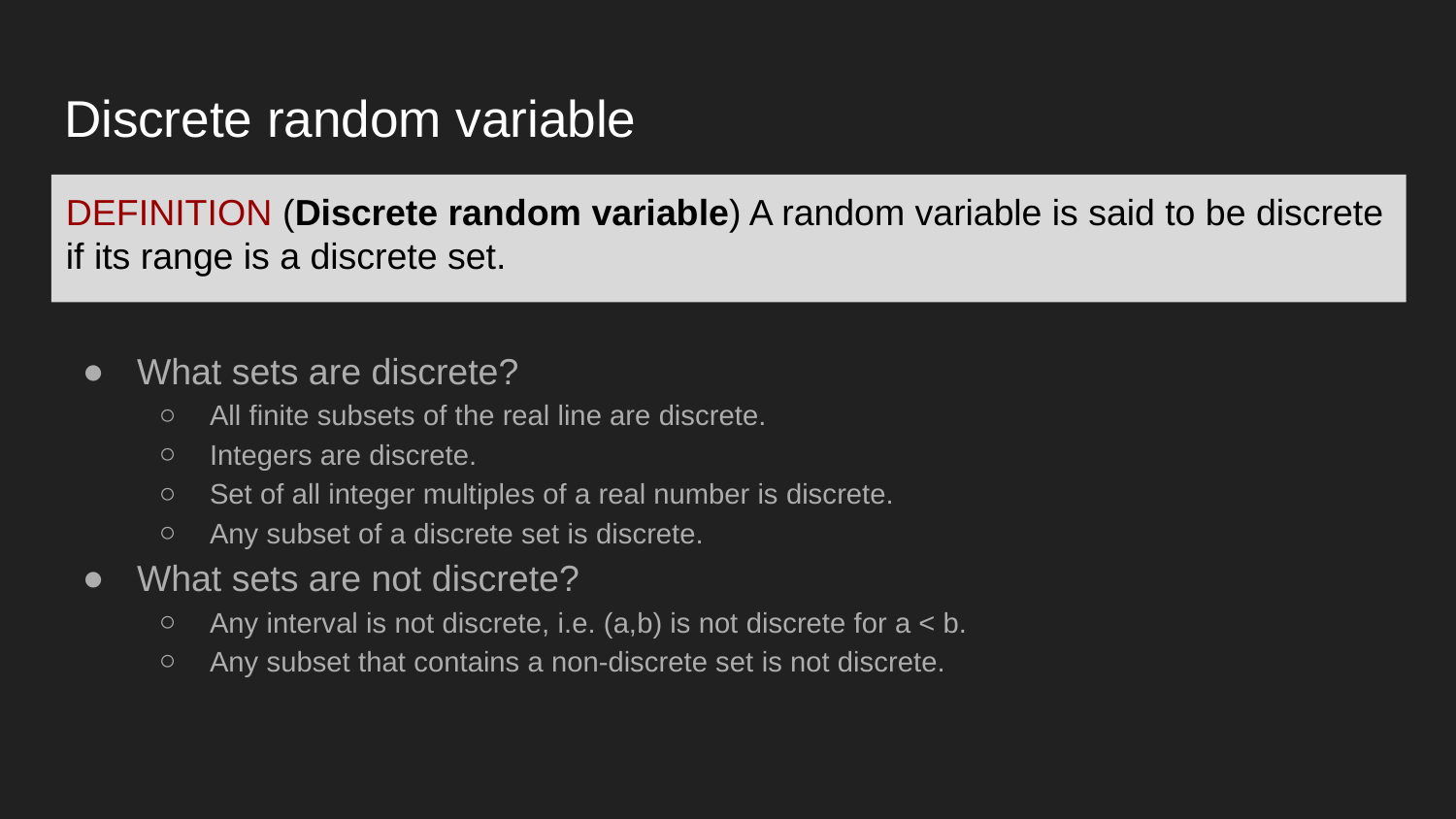

# Discrete random variable
DEFINITION (Discrete random variable) A random variable is said to be discrete if its range is a discrete set.
What sets are discrete?
All finite subsets of the real line are discrete.
Integers are discrete.
Set of all integer multiples of a real number is discrete.
Any subset of a discrete set is discrete.
What sets are not discrete?
Any interval is not discrete, i.e. (a,b) is not discrete for a < b.
Any subset that contains a non-discrete set is not discrete.